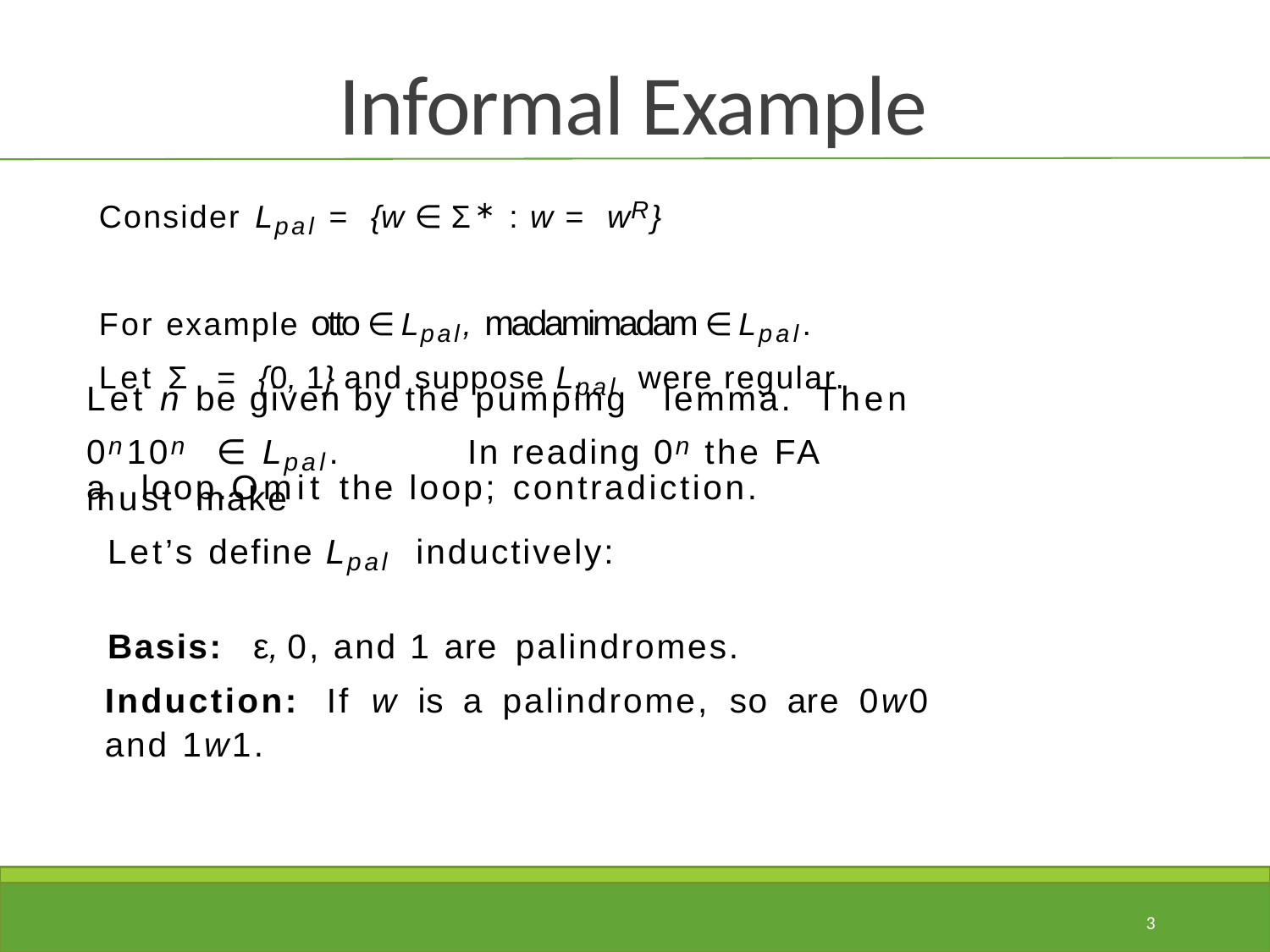

# Informal Example
Consider Lpal = {w ∈ Σ∗ : w = wR}
For example otto ∈ Lpal, madamimadam ∈ Lpal.
Let Σ = {0, 1} and suppose Lpal  were regular.
Let n be given by the pumping  lemma.
Then
0n10n ∈  Lpal.	In reading 0n the FA must make
a   loop.	Omit the loop; contradiction.
Let’s define Lpal inductively:

Basis: 	 ε, 0, and 1 are palindromes.
Induction:
and 1w1.
If	w	is	a	palindrome,	so	are	0w0
3